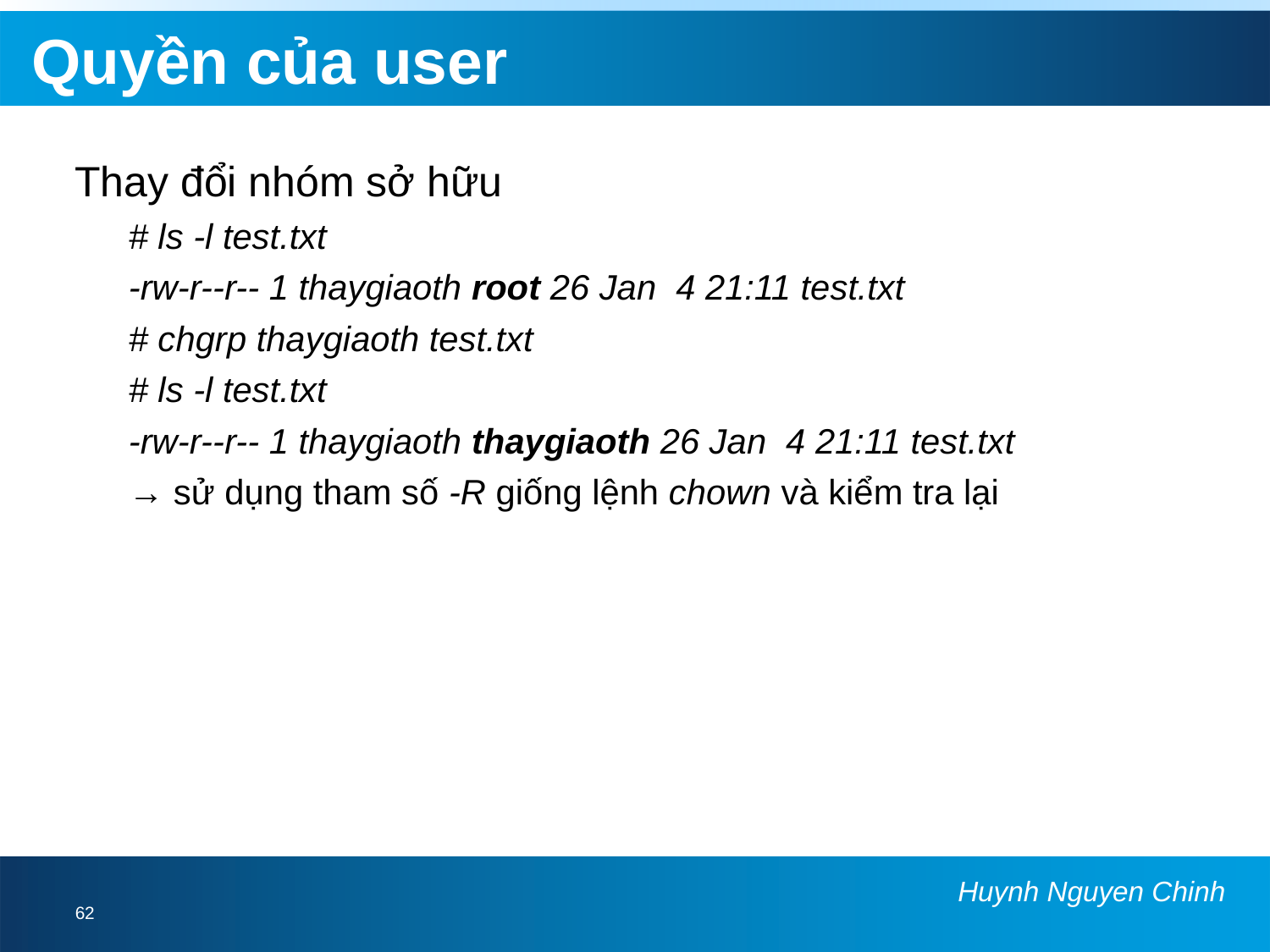

# Quyền của user
Thay đổi nhóm sở hữu
# ls -l test.txt
-rw-r--r-- 1 thaygiaoth root 26 Jan  4 21:11 test.txt
# chgrp thaygiaoth test.txt
# ls -l test.txt
-rw-r--r-- 1 thaygiaoth thaygiaoth 26 Jan  4 21:11 test.txt
→ sử dụng tham số -R giống lệnh chown và kiểm tra lại